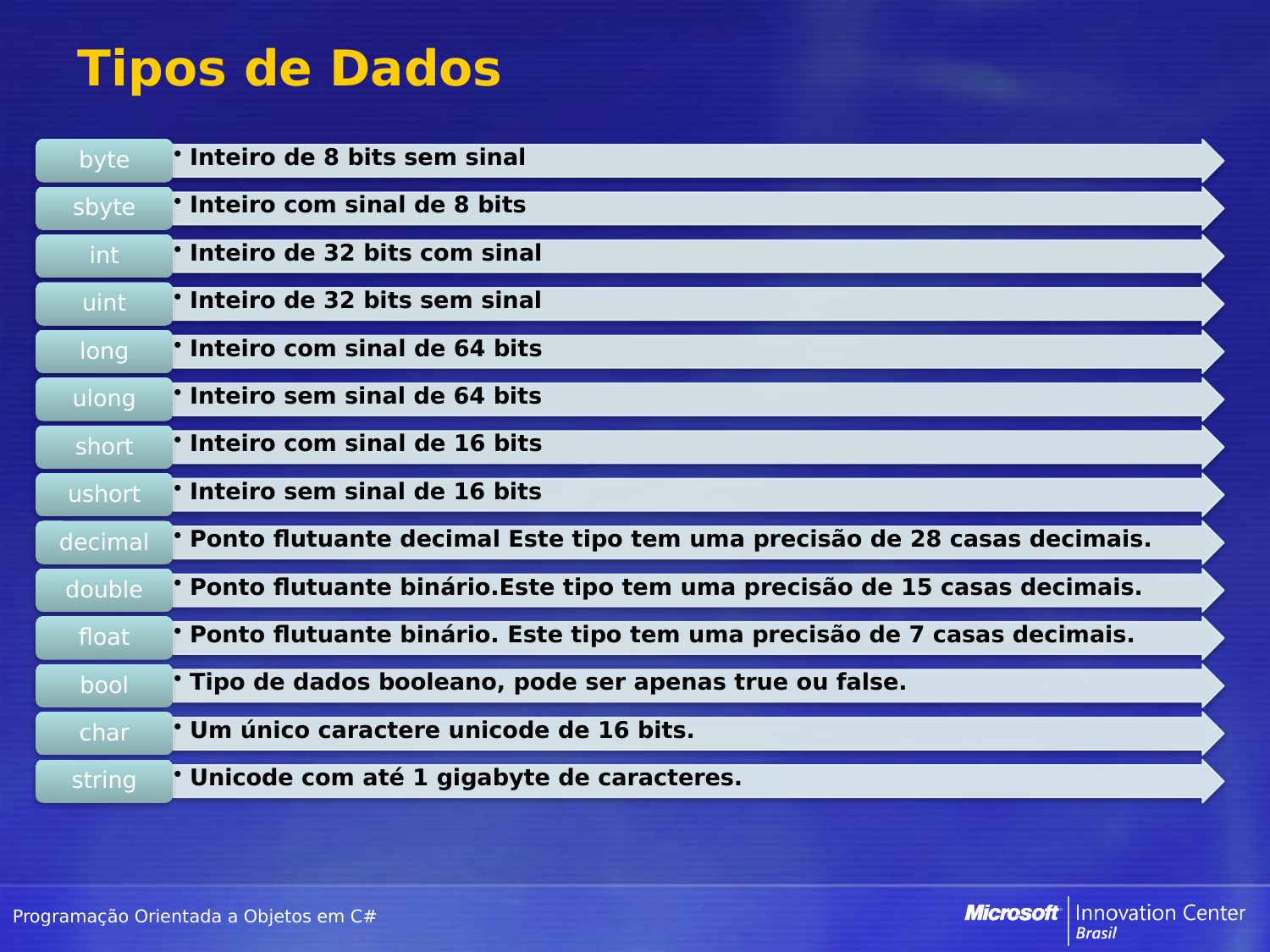

# Tipos de Dados
Inteiro de 8 bits sem sinal
byte
Inteiro com sinal de 8 bits
sbyte
Inteiro de 32 bits com sinal
int
Inteiro de 32 bits sem sinal
uint
Inteiro com sinal de 64 bits
long
Inteiro sem sinal de 64 bits
ulong
Inteiro com sinal de 16 bits
short
Inteiro sem sinal de 16 bits
ushort
Ponto flutuante decimal Este tipo tem uma precisão de 28 casas decimais.
decimal
Ponto flutuante binário.Este tipo tem uma precisão de 15 casas decimais.
double
Ponto flutuante binário. Este tipo tem uma precisão de 7 casas decimais.
float
Tipo de dados booleano, pode ser apenas true ou false.
bool
Um único caractere unicode de 16 bits.
char
Unicode com até 1 gigabyte de caracteres.
string